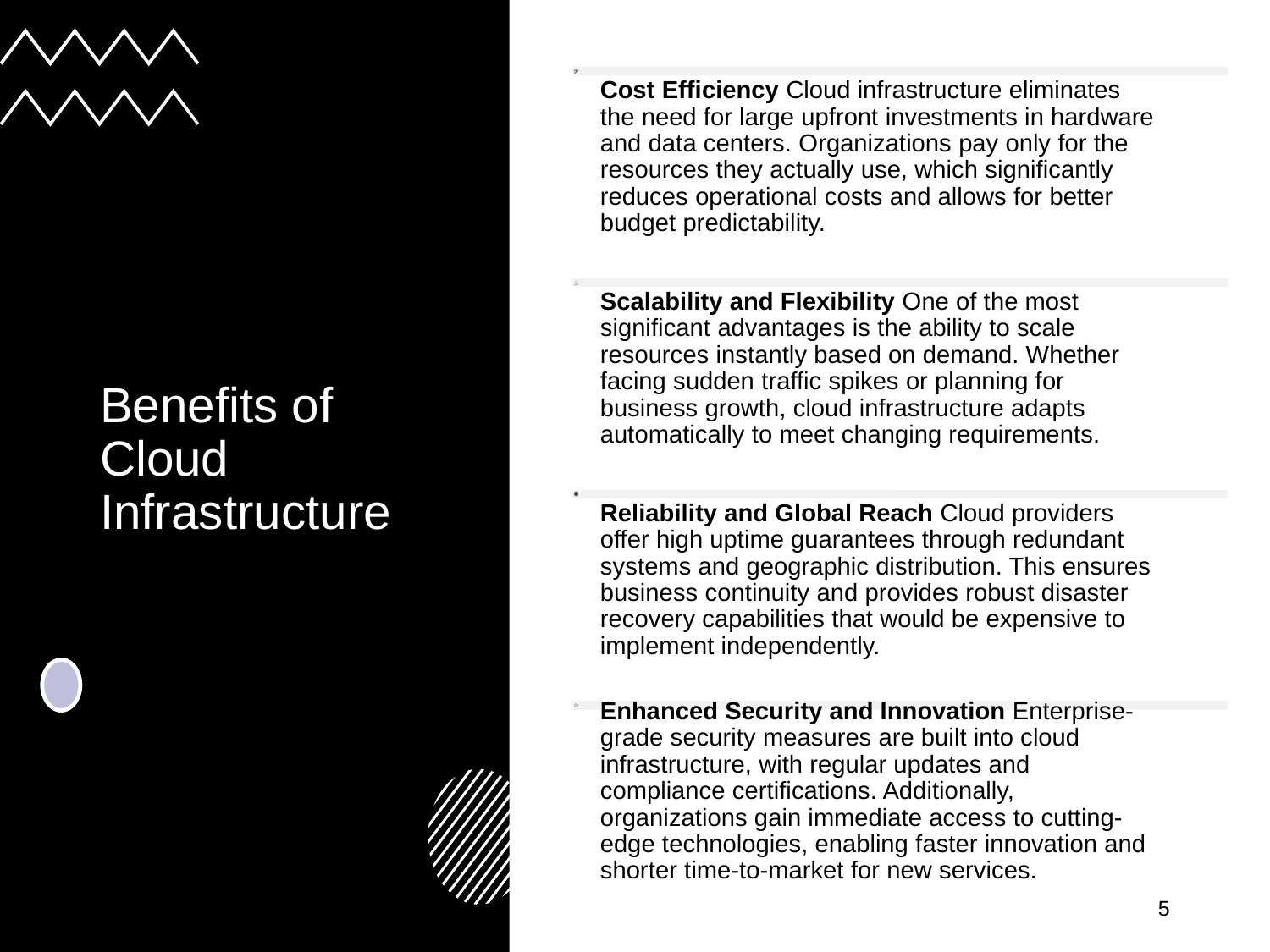

Cost Efficiency Cloud infrastructure eliminates the need for large upfront investments in hardware and data centers. Organizations pay only for the resources they actually use, which significantly reduces operational costs and allows for better budget predictability.
Scalability and Flexibility One of the most significant advantages is the ability to scale resources instantly based on demand. Whether facing sudden traffic spikes or planning for business growth, cloud infrastructure adapts automatically to meet changing requirements.
Reliability and Global Reach Cloud providers offer high uptime guarantees through redundant systems and geographic distribution. This ensures business continuity and provides robust disaster recovery capabilities that would be expensive to implement independently.
Enhanced Security and Innovation Enterprise-grade security measures are built into cloud infrastructure, with regular updates and compliance certifications. Additionally, organizations gain immediate access to cutting-edge technologies, enabling faster innovation and shorter time-to-market for new services.
# Benefits of Cloud Infrastructure

5